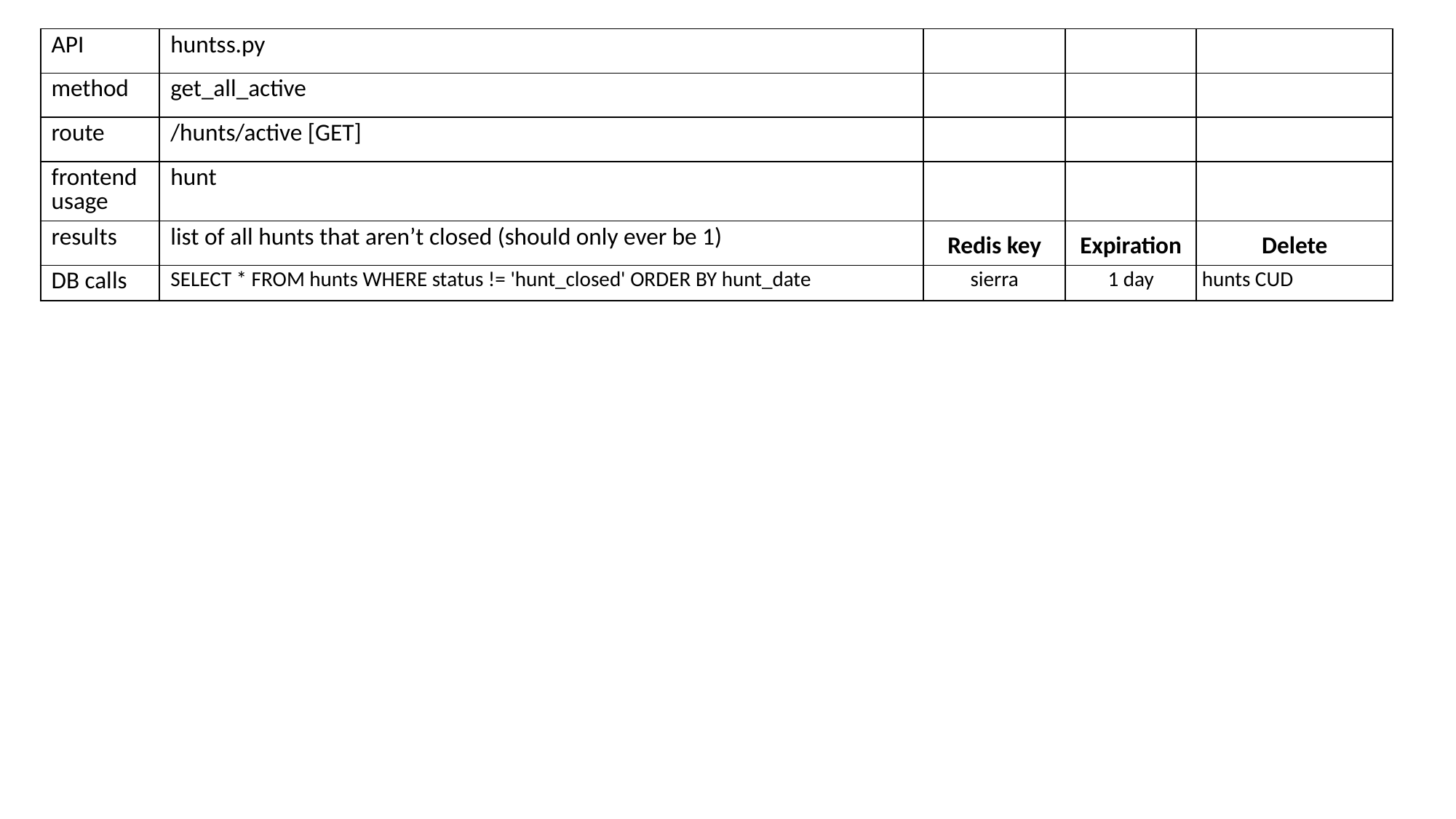

| API | huntss.py |  |  |  |
| --- | --- | --- | --- | --- |
| method | get\_all\_active |  |  |  |
| route | /hunts/active [GET] |  |  |  |
| frontend usage | hunt |  |  |  |
| results | list of all hunts that aren’t closed (should only ever be 1) | Redis key | Expiration | Delete |
| DB calls | SELECT \* FROM hunts WHERE status != 'hunt\_closed' ORDER BY hunt\_date | sierra | 1 day | hunts CUD |